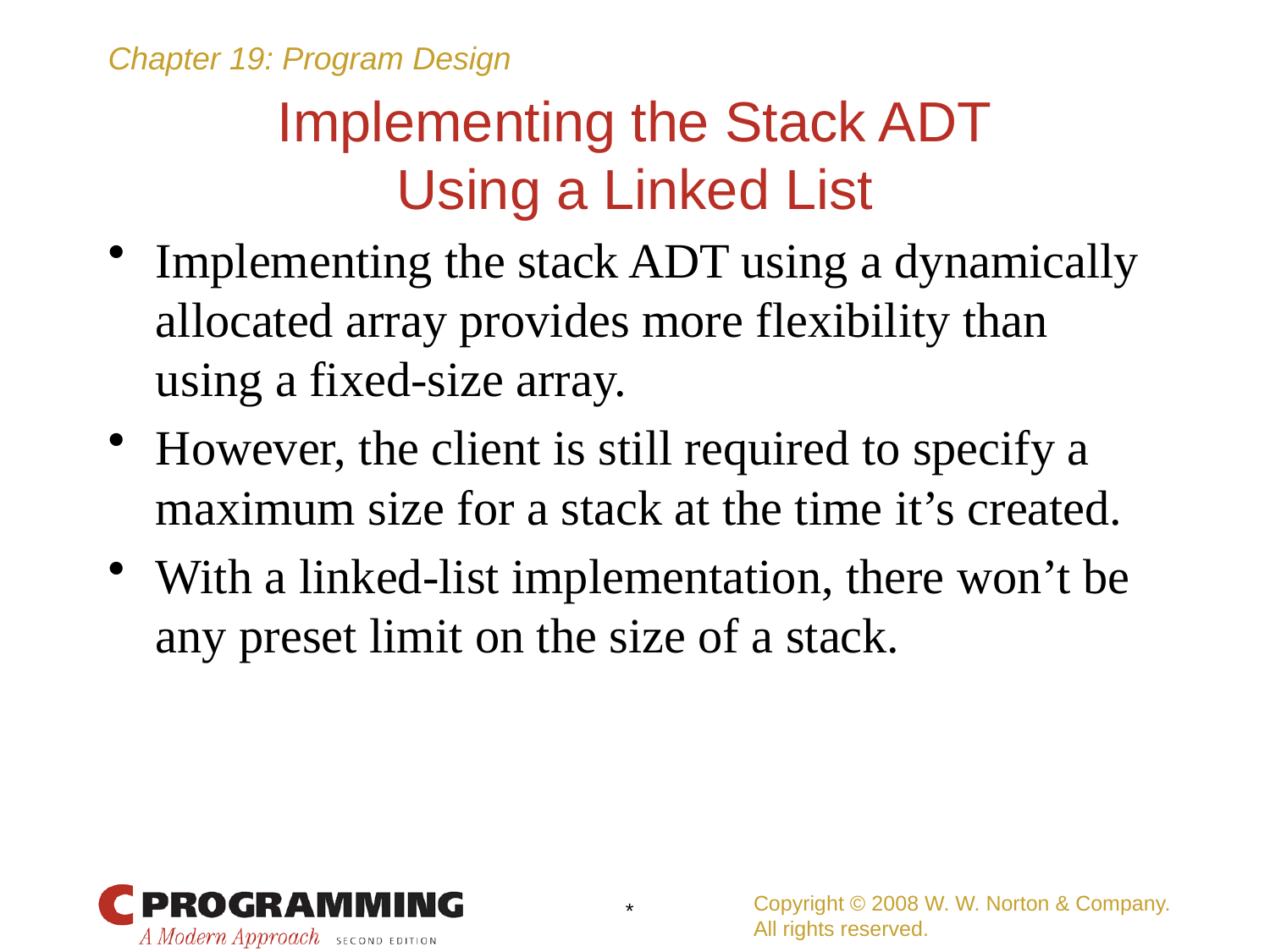

# Implementing the Stack ADT Using a Linked List
Implementing the stack ADT using a dynamically allocated array provides more flexibility than using a fixed-size array.
However, the client is still required to specify a maximum size for a stack at the time it’s created.
With a linked-list implementation, there won’t be any preset limit on the size of a stack.
Copyright © 2008 W. W. Norton & Company.
All rights reserved.
*